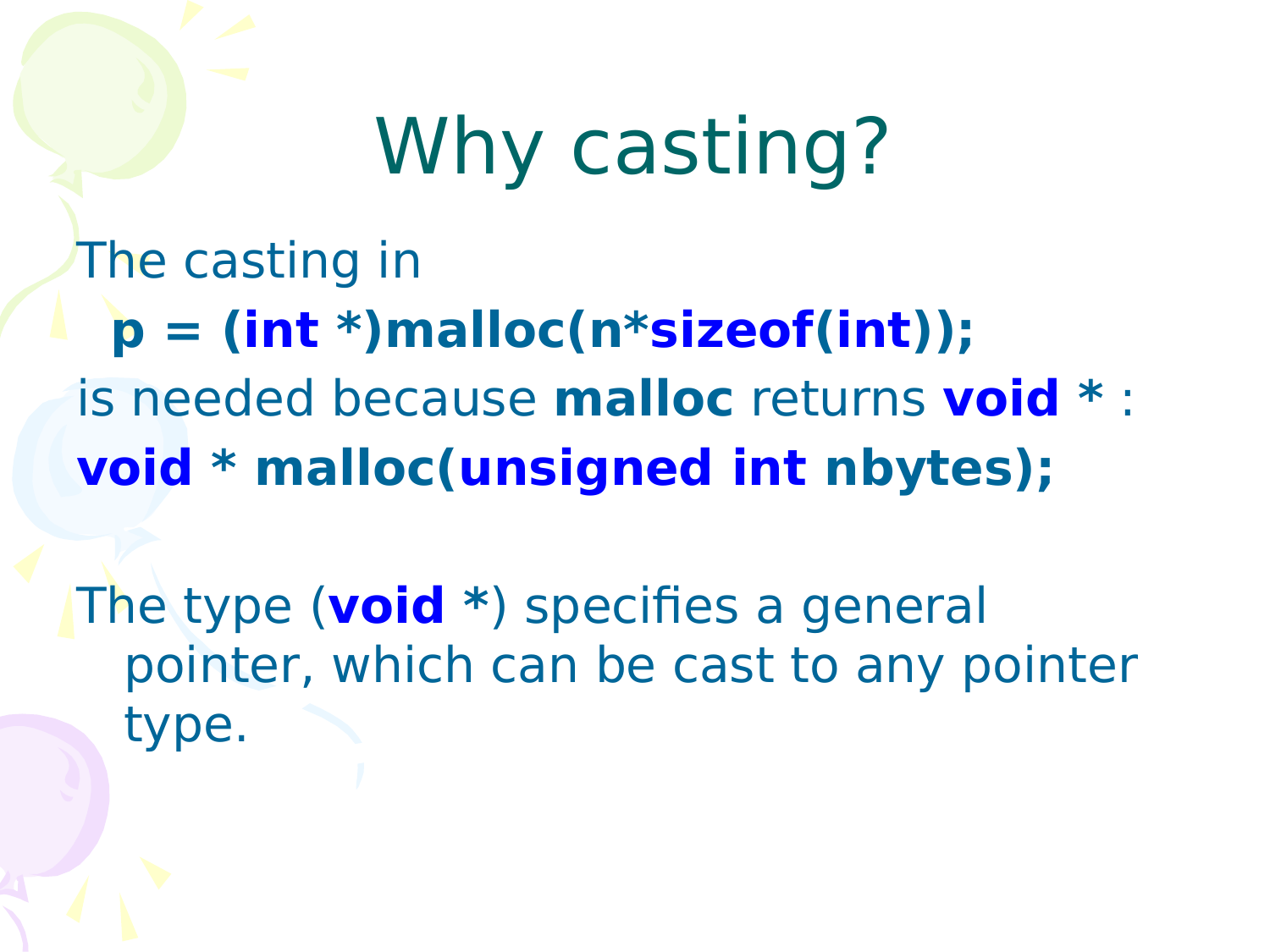

# Why casting?
The casting in
  p = (int *)malloc(n*sizeof(int));
is needed because malloc returns void * :
void * malloc(unsigned int nbytes);

The type (void *) specifies a general pointer, which can be cast to any pointer type.